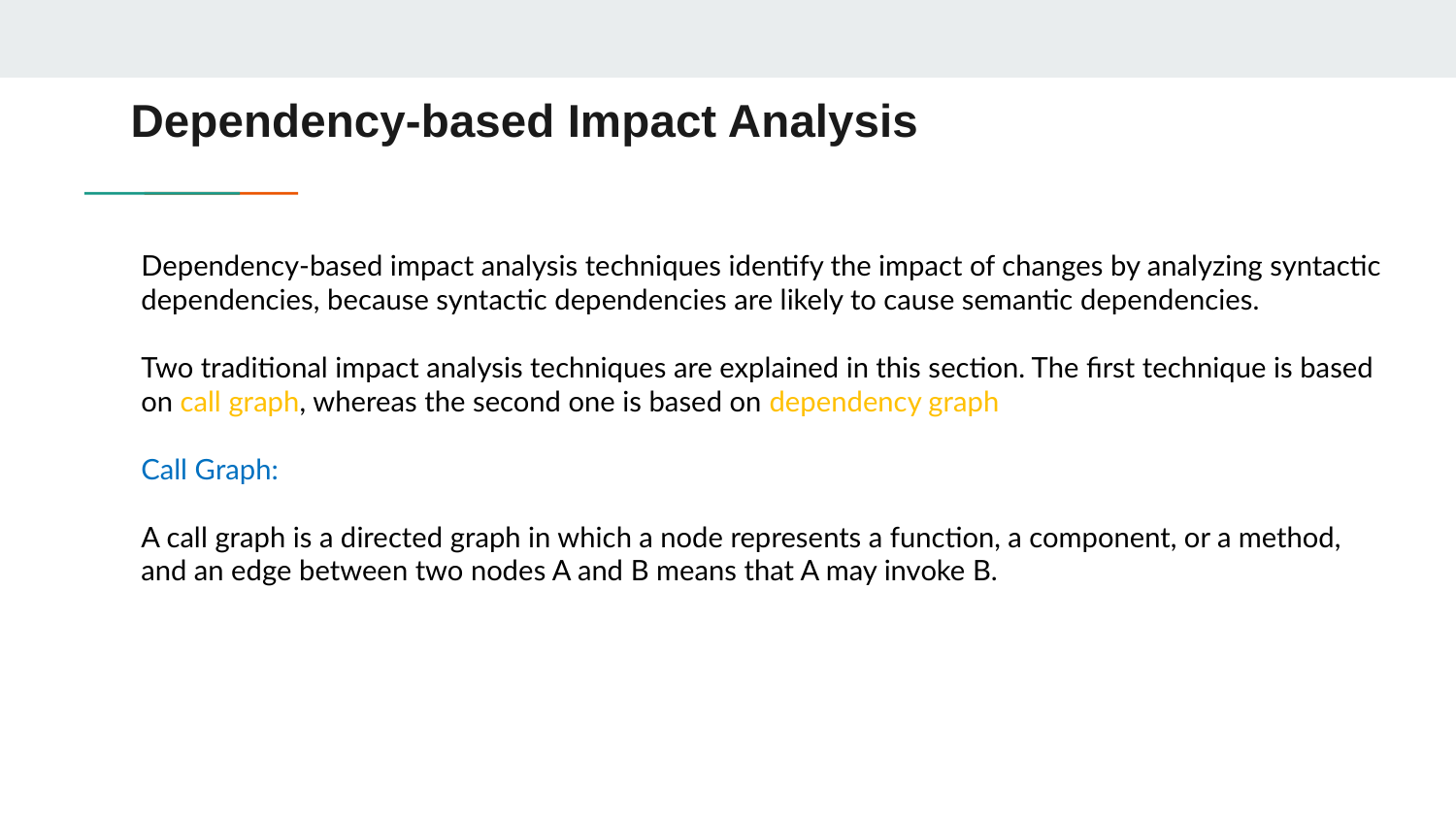

# Dependency-based Impact Analysis
Dependency-based impact analysis techniques identify the impact of changes by analyzing syntactic dependencies, because syntactic dependencies are likely to cause semantic dependencies.
Two traditional impact analysis techniques are explained in this section. The first technique is based on call graph, whereas the second one is based on dependency graph
Call Graph:
A call graph is a directed graph in which a node represents a function, a component, or a method, and an edge between two nodes A and B means that A may invoke B.